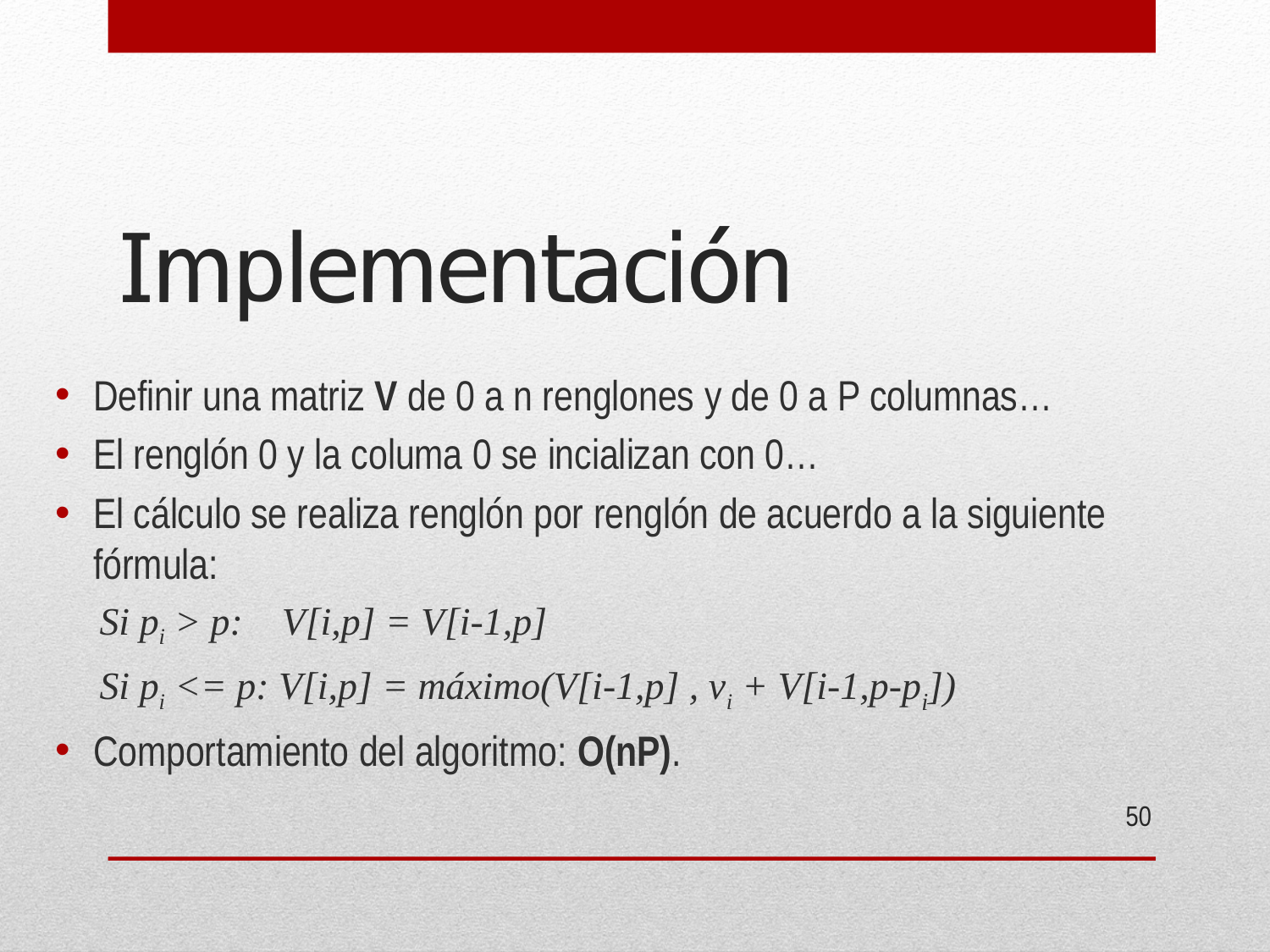

# Implementación
Definir una matriz V de 0 a n renglones y de 0 a P columnas…
El renglón 0 y la columa 0 se incializan con 0…
El cálculo se realiza renglón por renglón de acuerdo a la siguiente fórmula:
Si pi > p:    V[i,p] = V[i-1,p]
Si pi <= p: V[i,p] = máximo(V[i-1,p] , vi + V[i-1,p-pi])
Comportamiento del algoritmo: O(nP).
50